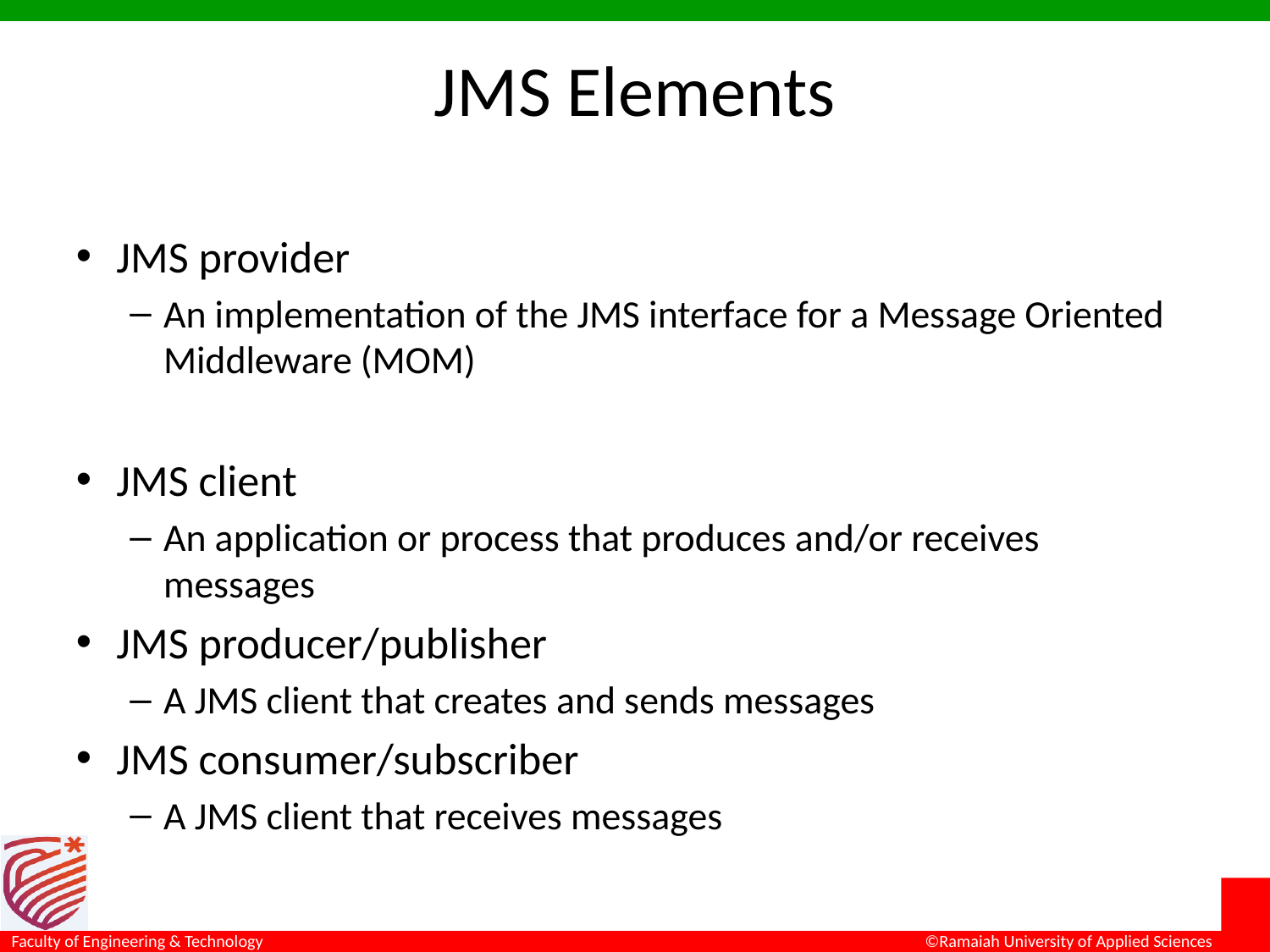

# JMS Elements
JMS provider
An implementation of the JMS interface for a Message Oriented Middleware (MOM)

JMS client
An application or process that produces and/or receives messages
JMS producer/publisher
A JMS client that creates and sends messages
JMS consumer/subscriber
A JMS client that receives messages